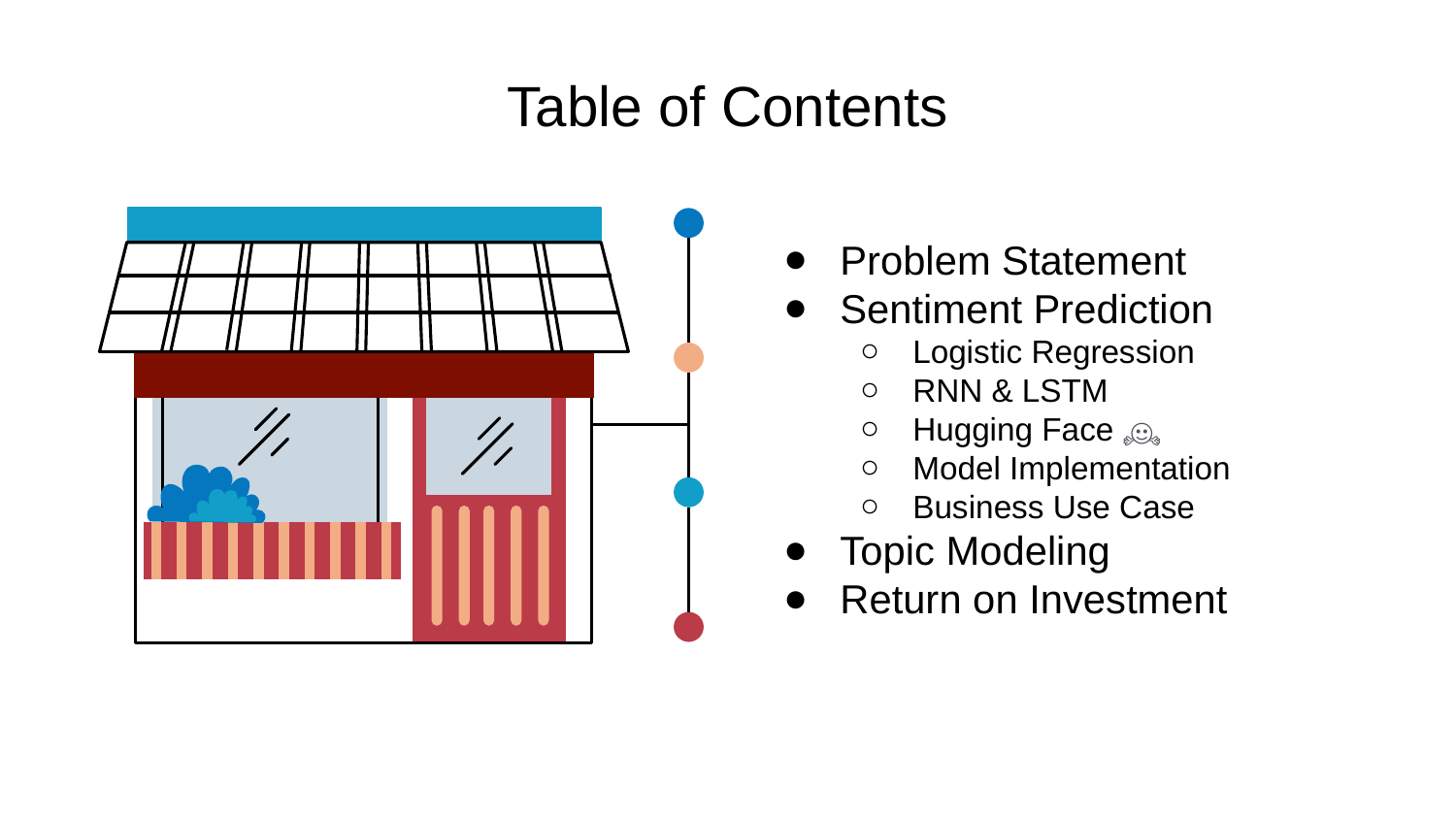

# Table of Contents

Problem Statement
Sentiment Prediction
Logistic Regression
RNN & LSTM
Hugging Face 🤗
Model Implementation
Business Use Case
Topic Modeling
Return on Investment